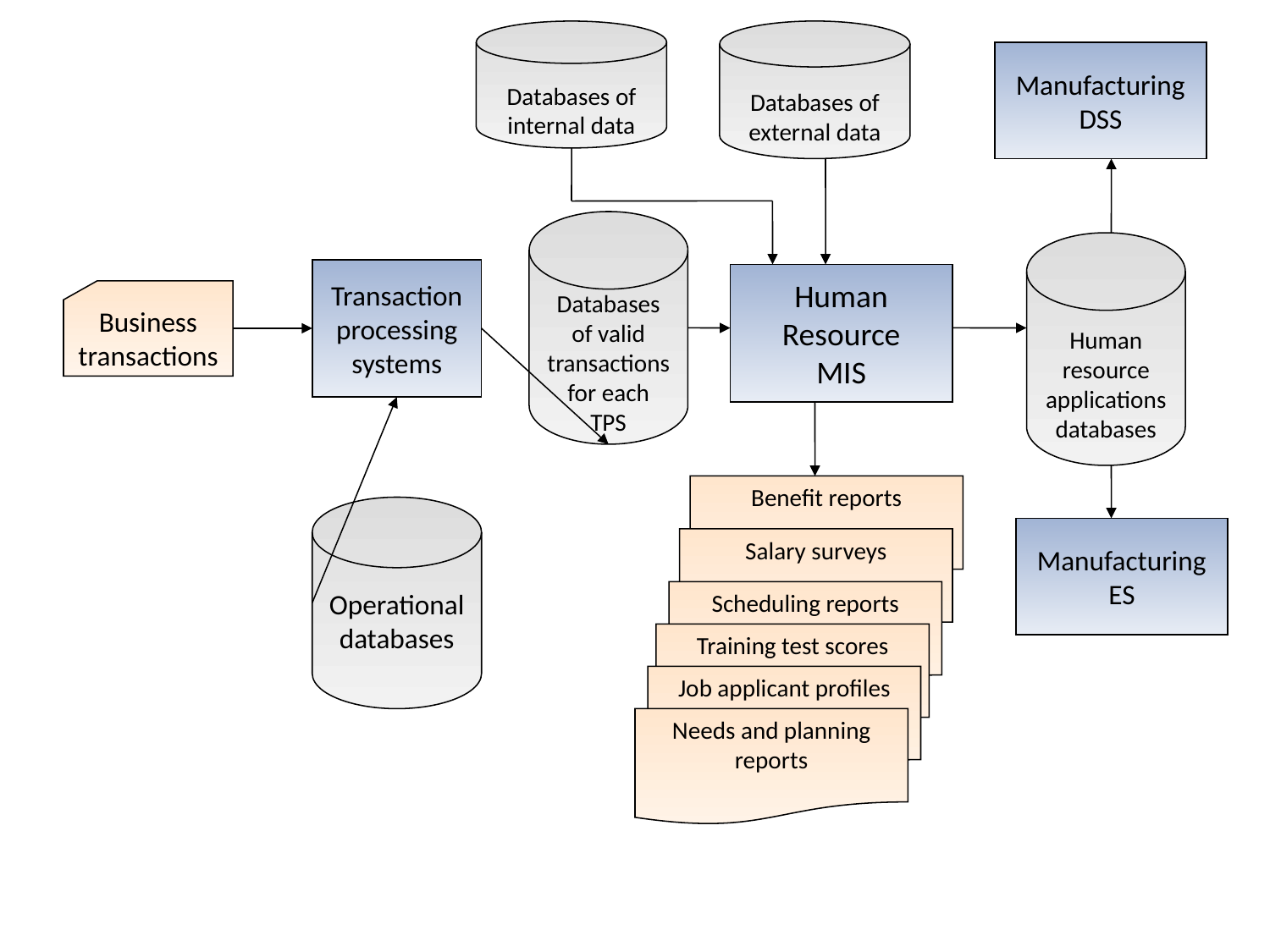

Databases of
internal data
Databases of
external data
Manufacturing
DSS

Databases
of valid
transactions
for each
TPS
Human
resource
applications
databases
Transaction
processing
systems
Human
Resource
MIS
Business
transactions

Benefit reports
Operational
databases
Manufacturing
ES
Salary surveys
Scheduling reports
Training test scores
Job applicant profiles
Needs and planning
reports